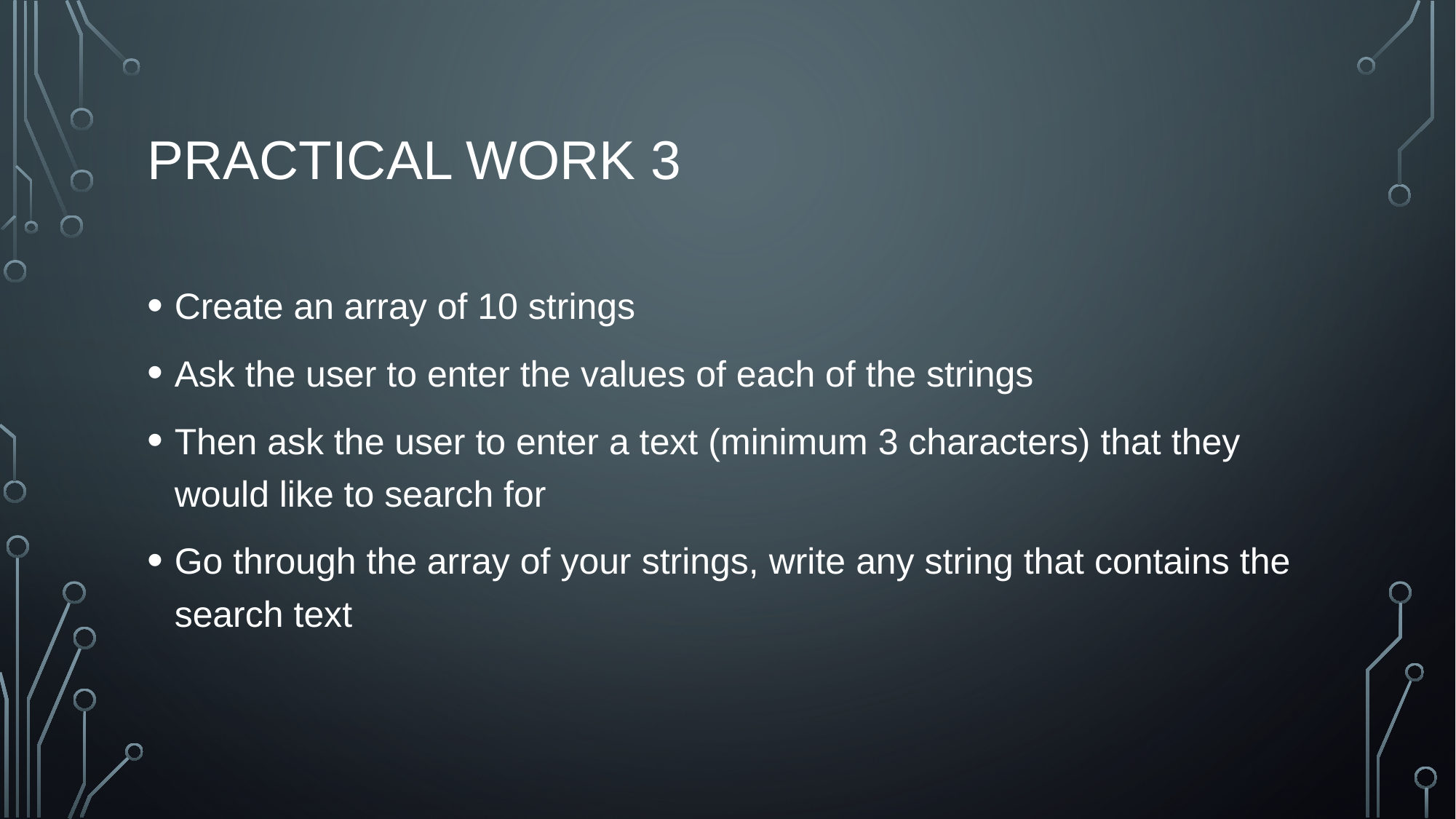

# Practical work 3
Create an array of 10 strings
Ask the user to enter the values of each of the strings
Then ask the user to enter a text (minimum 3 characters) that they would like to search for
Go through the array of your strings, write any string that contains the search text